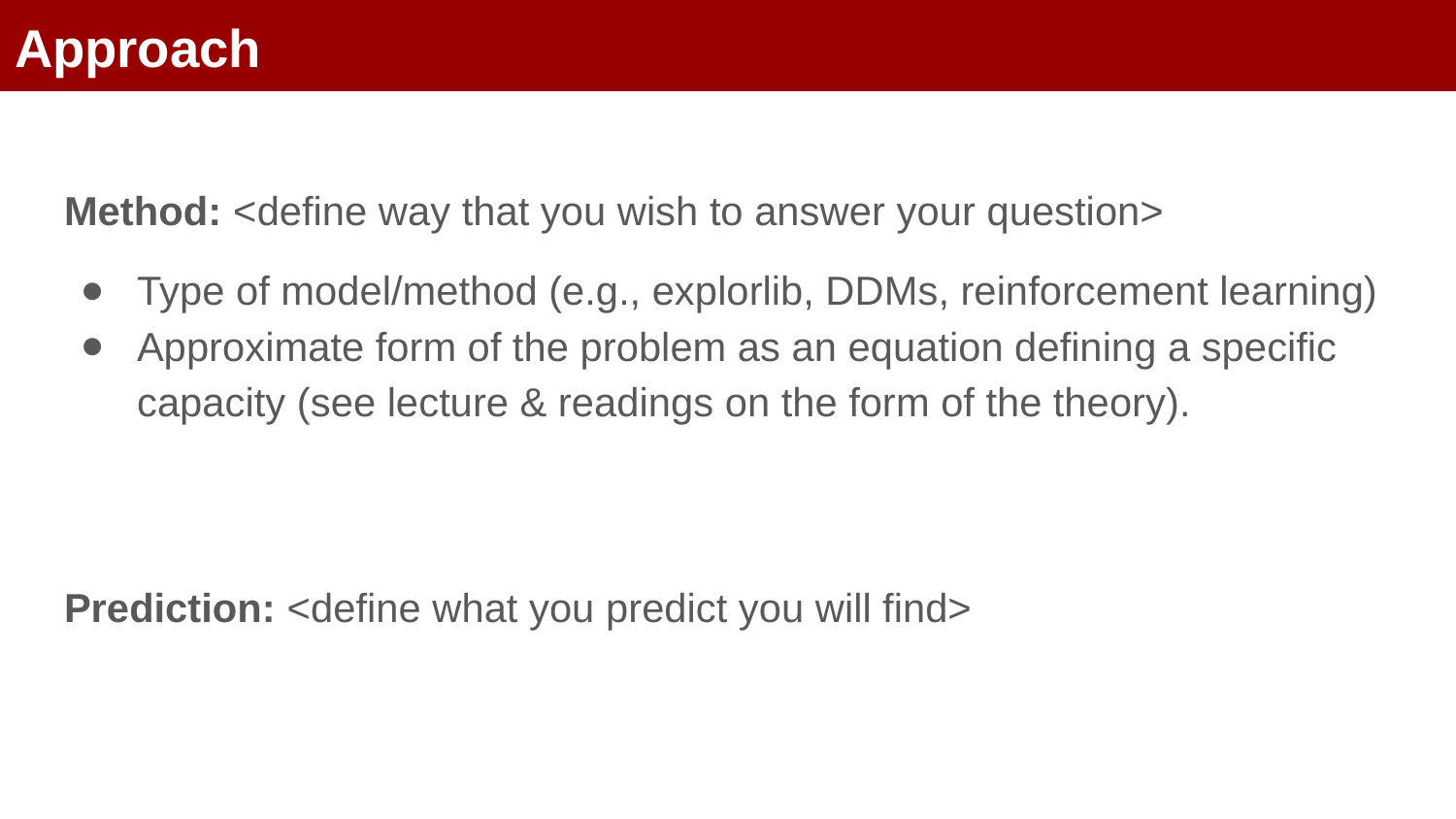

# Approach
Method: <define way that you wish to answer your question>
Type of model/method (e.g., explorlib, DDMs, reinforcement learning)
Approximate form of the problem as an equation defining a specific capacity (see lecture & readings on the form of the theory).
Prediction: <define what you predict you will find>